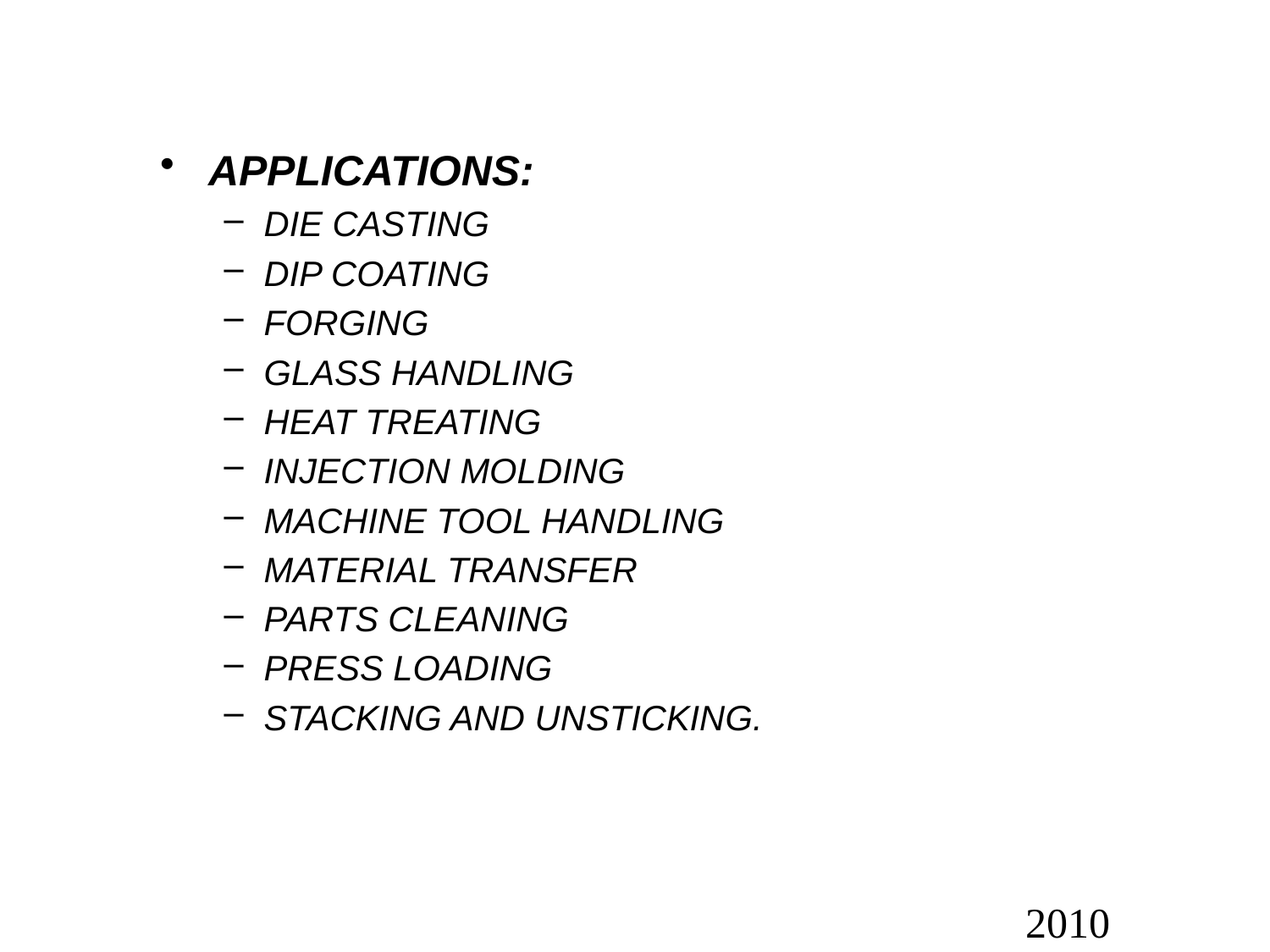

APPLICATIONS:
DIE CASTING
DIP COATING
FORGING
GLASS HANDLING
HEAT TREATING
INJECTION MOLDING
MACHINE TOOL HANDLING
MATERIAL TRANSFER
PARTS CLEANING
PRESS LOADING
STACKING AND UNSTICKING.
2010
46